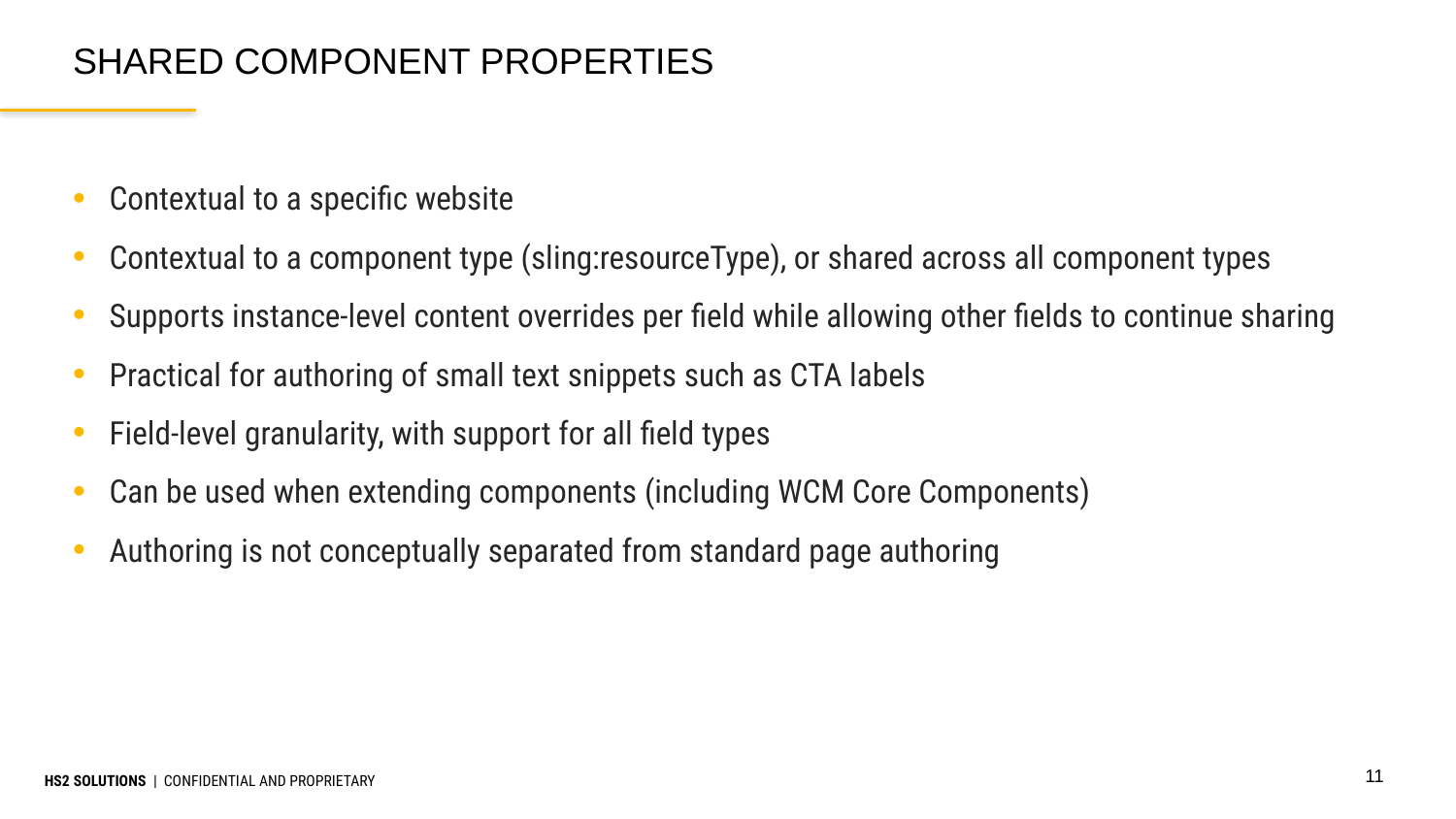

# Shared Component Properties
Contextual to a specific website
Contextual to a component type (sling:resourceType), or shared across all component types
Supports instance-level content overrides per field while allowing other fields to continue sharing
Practical for authoring of small text snippets such as CTA labels
Field-level granularity, with support for all field types
Can be used when extending components (including WCM Core Components)
Authoring is not conceptually separated from standard page authoring